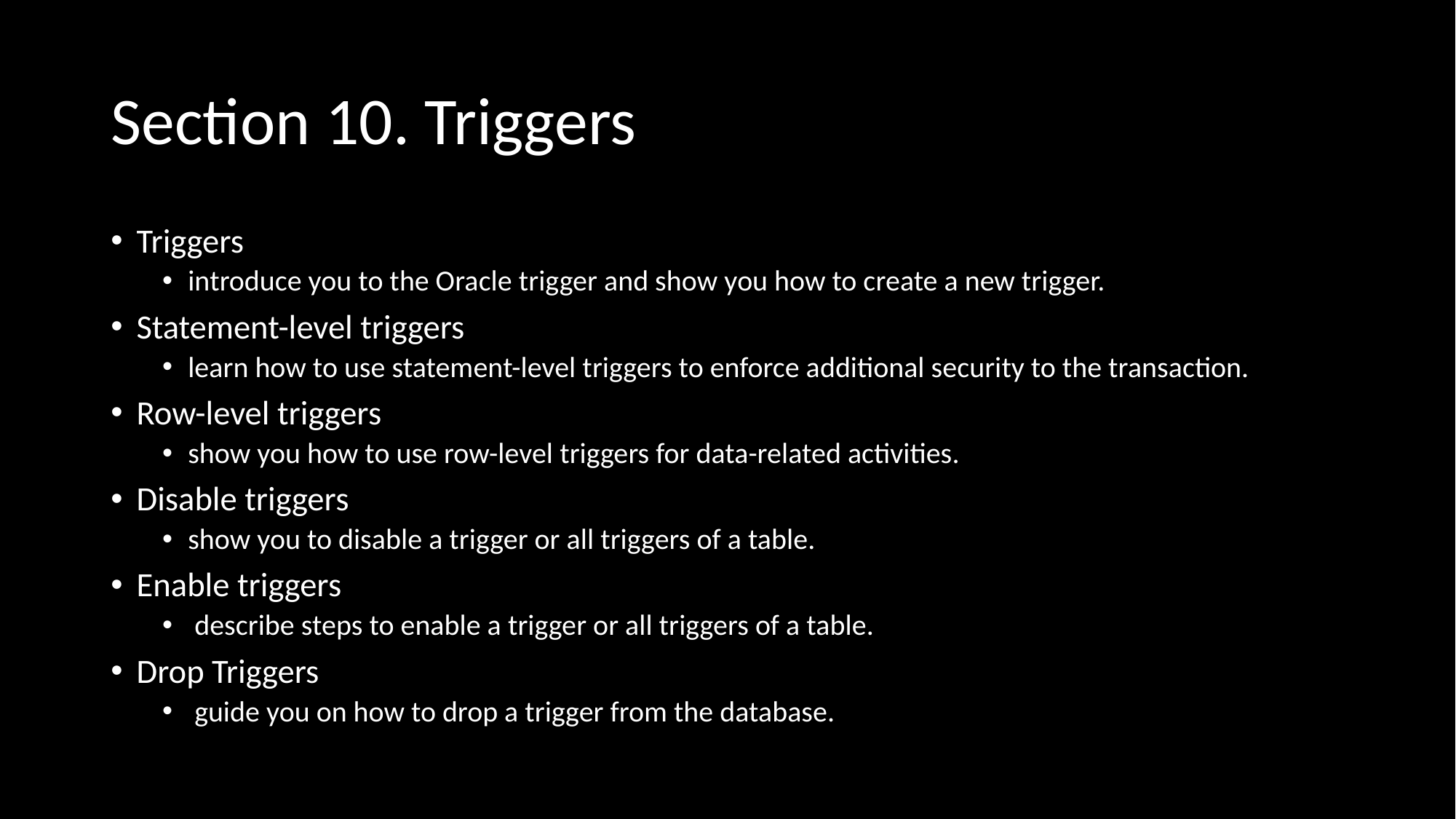

# Section 10. Triggers
Triggers
introduce you to the Oracle trigger and show you how to create a new trigger.
Statement-level triggers
learn how to use statement-level triggers to enforce additional security to the transaction.
Row-level triggers
show you how to use row-level triggers for data-related activities.
Disable triggers
show you to disable a trigger or all triggers of a table.
Enable triggers
 describe steps to enable a trigger or all triggers of a table.
Drop Triggers
 guide you on how to drop a trigger from the database.